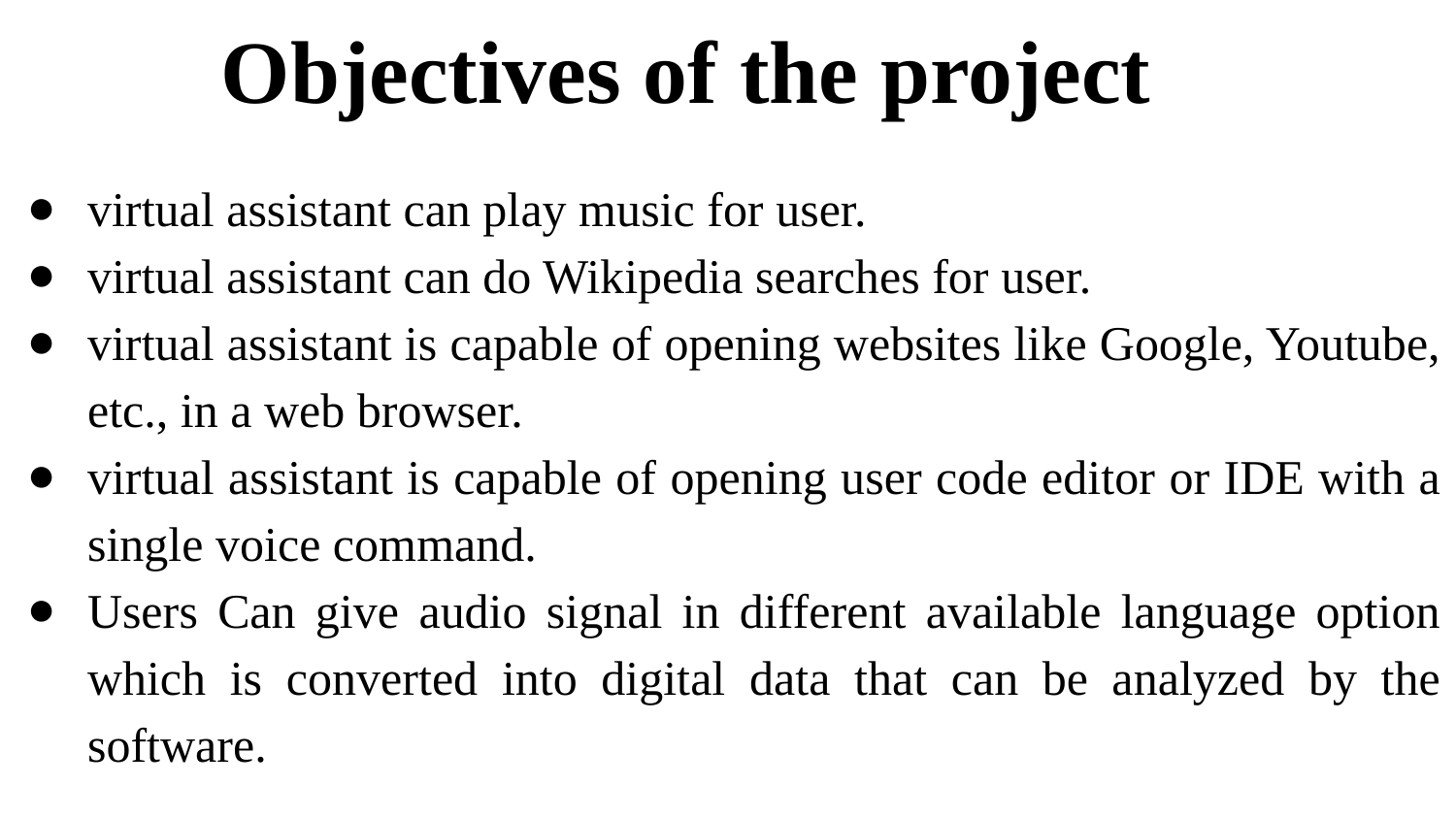

Objectives of the project

virtual assistant can play music for user.
virtual assistant can do Wikipedia searches for user.
virtual assistant is capable of opening websites like Google, Youtube, etc., in a web browser.
virtual assistant is capable of opening user code editor or IDE with a single voice command.
Users Can give audio signal in different available language option which is converted into digital data that can be analyzed by the software.